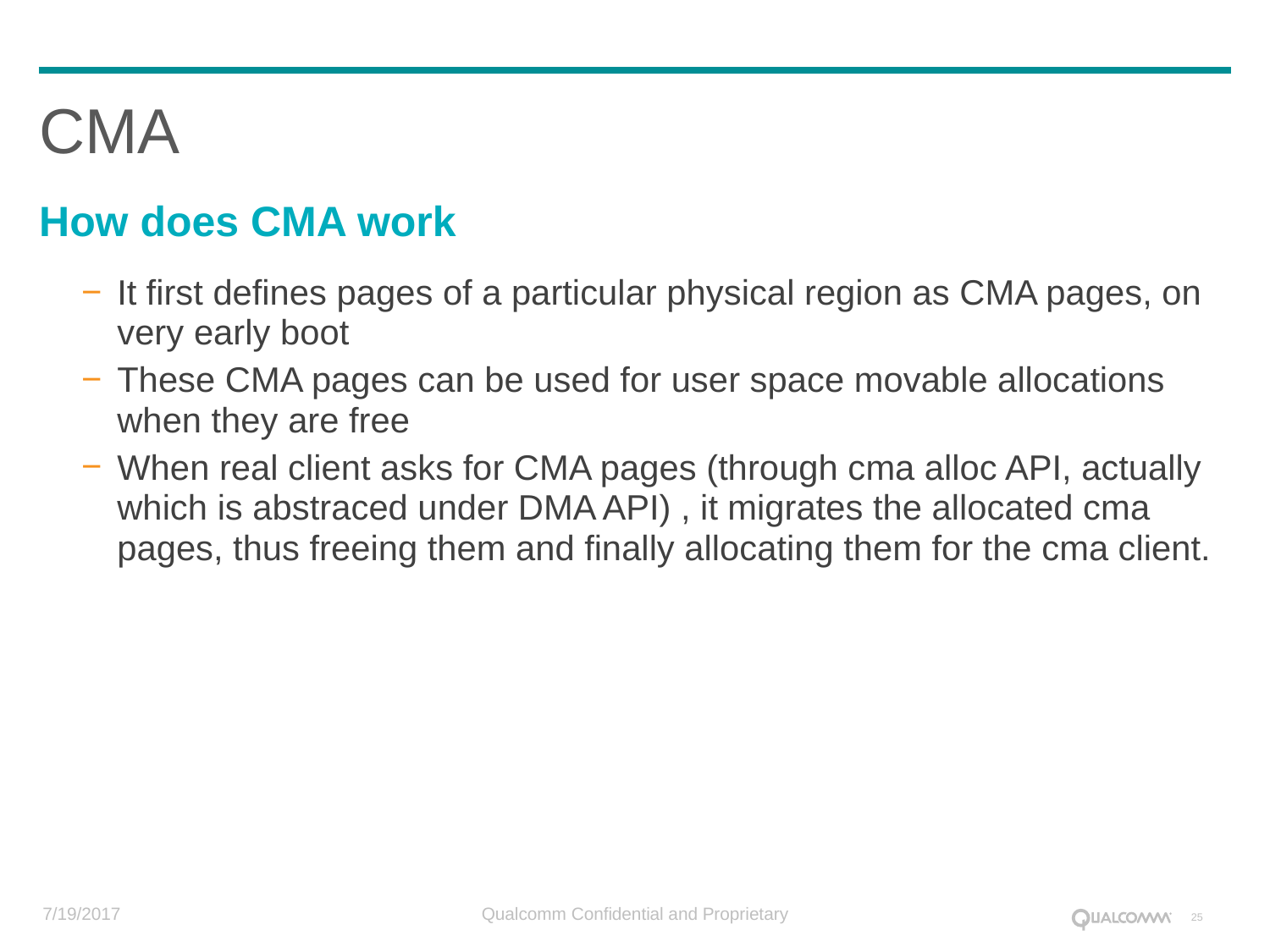

# CMA
How does CMA work
It first defines pages of a particular physical region as CMA pages, on very early boot
These CMA pages can be used for user space movable allocations when they are free
When real client asks for CMA pages (through cma alloc API, actually which is abstraced under DMA API) , it migrates the allocated cma pages, thus freeing them and finally allocating them for the cma client.